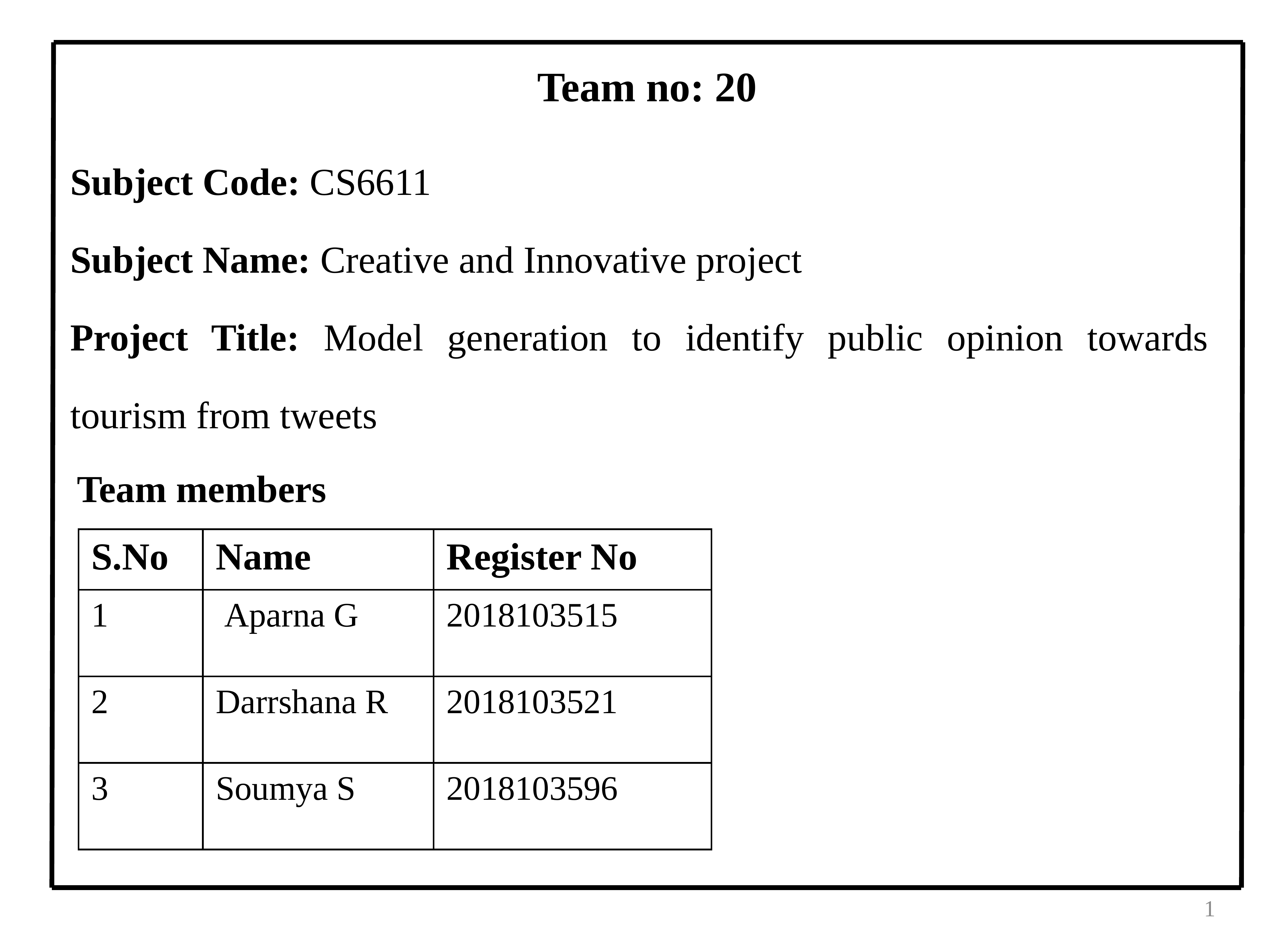

Team no: 20

Subject Code: CS6611
Subject Name: Creative and Innovative project
Project Title: Model generation to identify public opinion towards tourism from tweets

# Team members
| S.No | Name | Register No |
| --- | --- | --- |
| 1 | Aparna G | 2018103515 |
| 2 | Darrshana R | 2018103521 |
| 3 | Soumya S | 2018103596 |
1